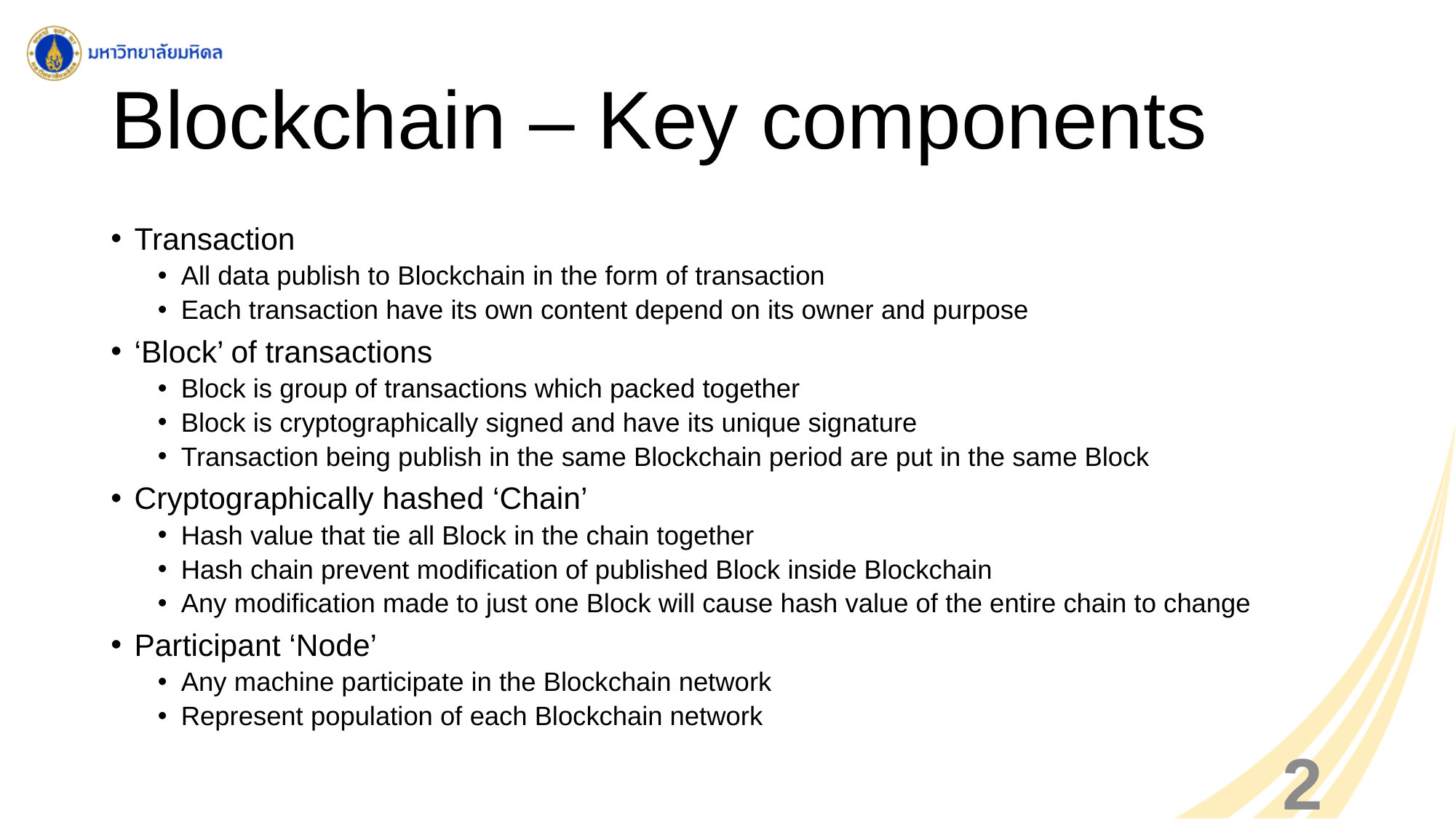

# Blockchain – Key components
Transaction
All data publish to Blockchain in the form of transaction
Each transaction have its own content depend on its owner and purpose
‘Block’ of transactions
Block is group of transactions which packed together
Block is cryptographically signed and have its unique signature
Transaction being publish in the same Blockchain period are put in the same Block
Cryptographically hashed ‘Chain’
Hash value that tie all Block in the chain together
Hash chain prevent modification of published Block inside Blockchain
Any modification made to just one Block will cause hash value of the entire chain to change
Participant ‘Node’
Any machine participate in the Blockchain network
Represent population of each Blockchain network
25